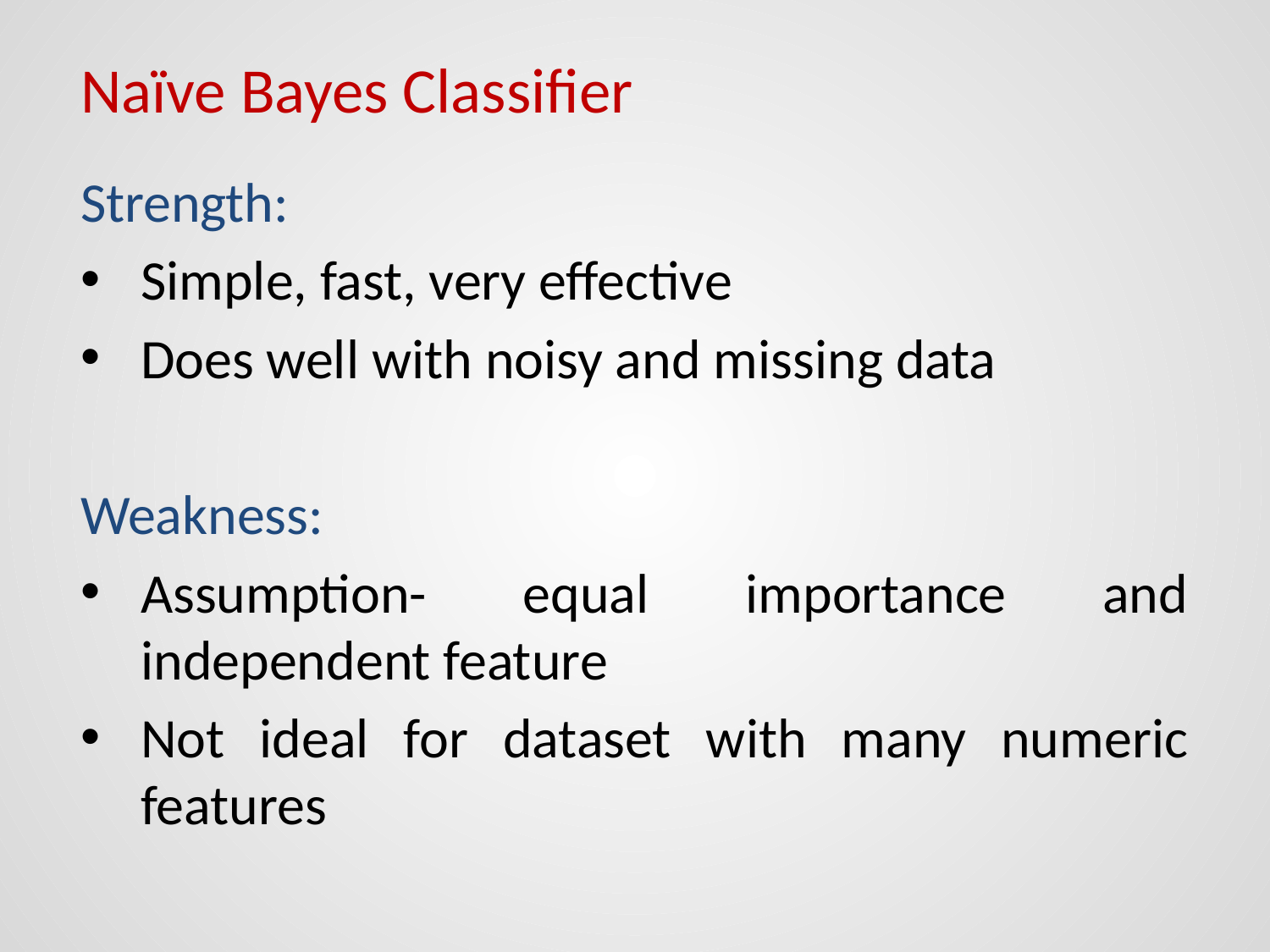

# Naïve Bayes Classifier
Strength:
Simple, fast, very effective
Does well with noisy and missing data

Weakness:
Assumption- equal importance and independent feature
Not ideal for dataset with many numeric features